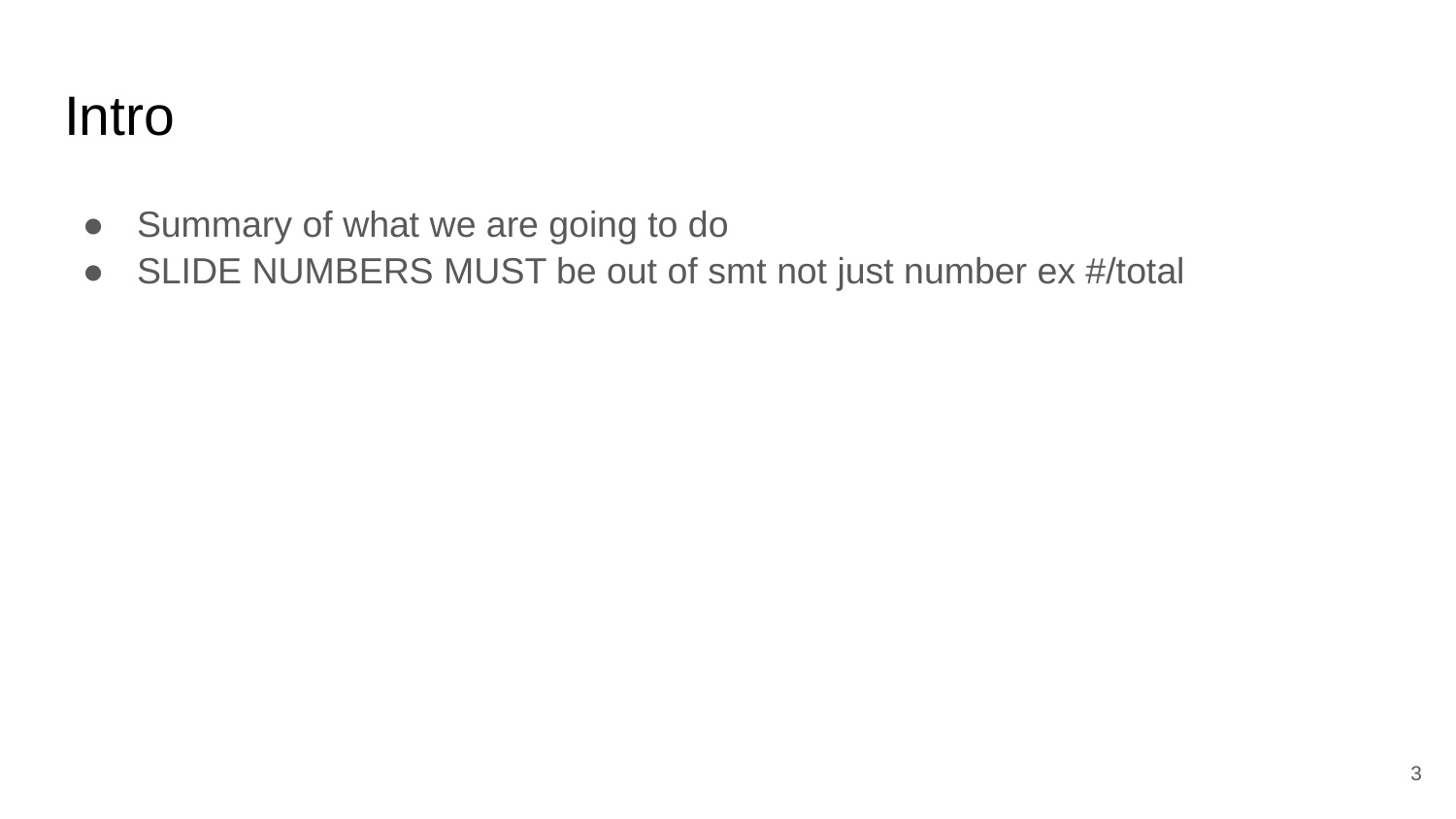

# Intro
Summary of what we are going to do
SLIDE NUMBERS MUST be out of smt not just number ex #/total
3